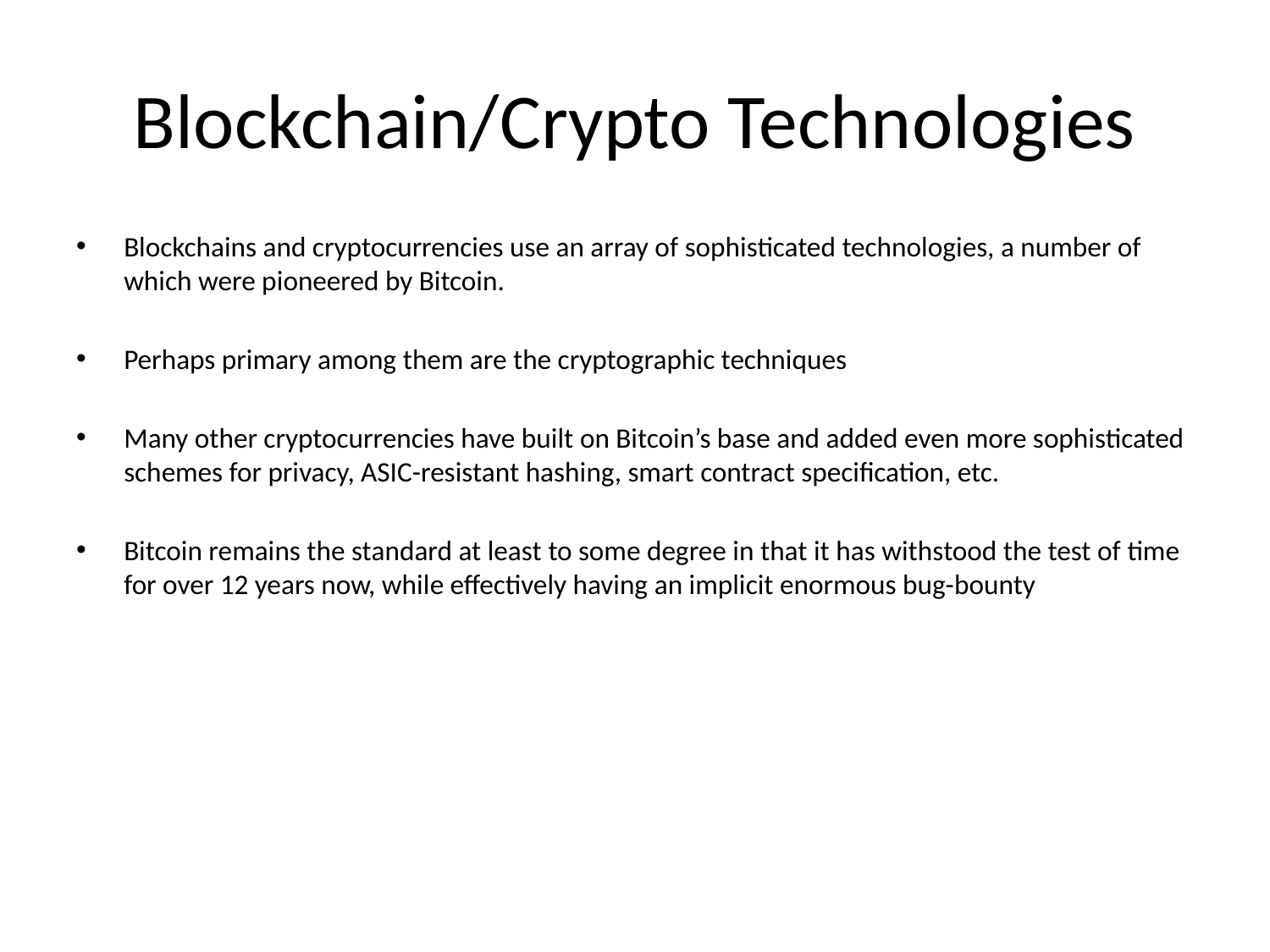

# Blockchain/Crypto Technologies
Blockchains and cryptocurrencies use an array of sophisticated technologies, a number of which were pioneered by Bitcoin.

Perhaps primary among them are the cryptographic techniques

Many other cryptocurrencies have built on Bitcoin’s base and added even more sophisticated schemes for privacy, ASIC-resistant hashing, smart contract specification, etc.

Bitcoin remains the standard at least to some degree in that it has withstood the test of time for over 12 years now, while effectively having an implicit enormous bug-bounty